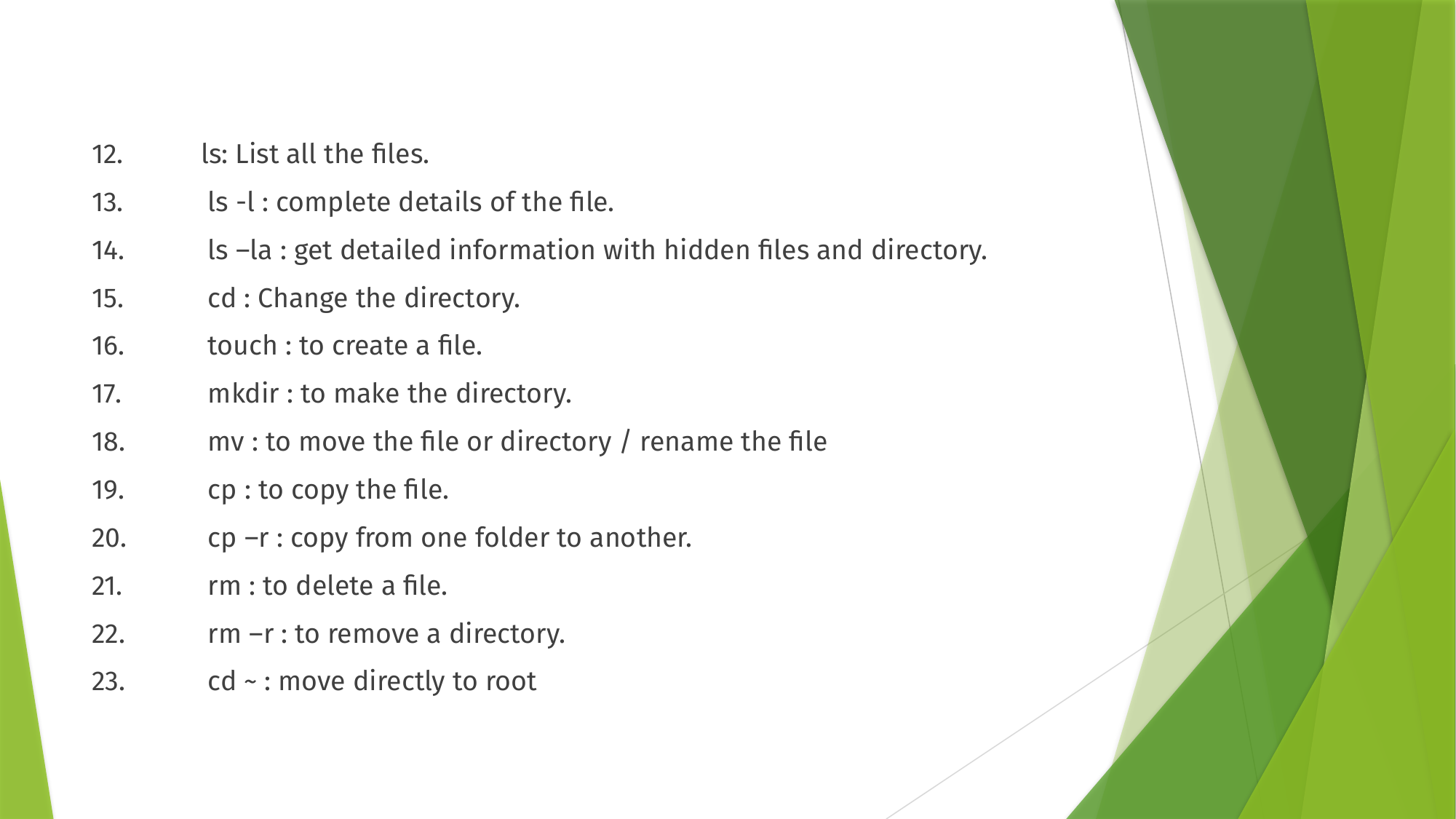

#
12.	ls: List all the files.
13.	 ls -l : complete details of the file.
14.	 ls –la : get detailed information with hidden files and directory.
15.	 cd : Change the directory.
16.	 touch : to create a file.
17.	 mkdir : to make the directory.
18.	 mv : to move the file or directory / rename the file
19.	 cp : to copy the file.
20.	 cp –r : copy from one folder to another.
21.	 rm : to delete a file.
22.	 rm –r : to remove a directory.
23.	 cd ~ : move directly to root